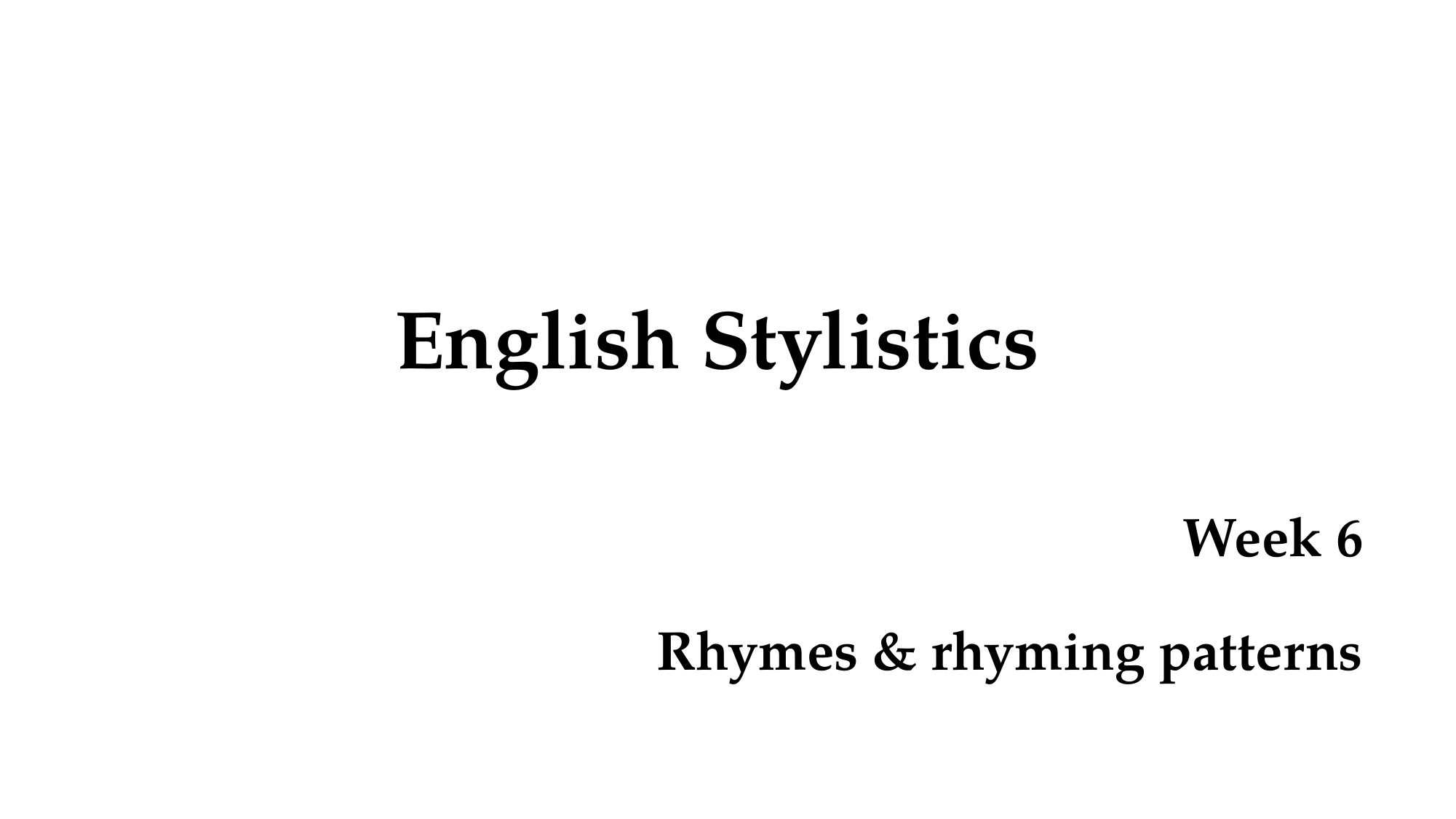

# English Stylistics
Week 6
Rhymes & rhyming patterns